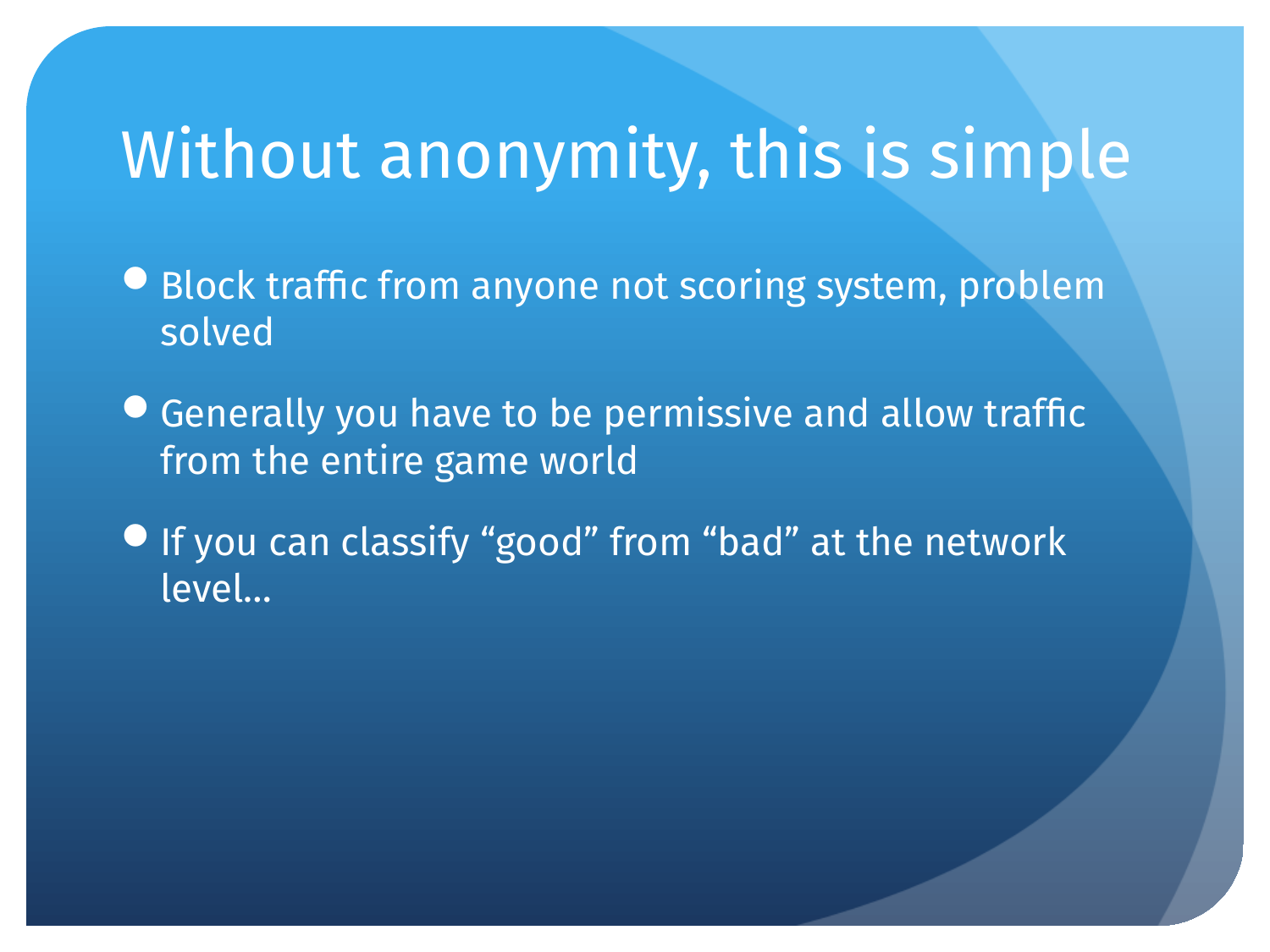

# Without anonymity, this is simple
Block traffic from anyone not scoring system, problem solved
Generally you have to be permissive and allow traffic from the entire game world
If you can classify “good” from “bad” at the network level…